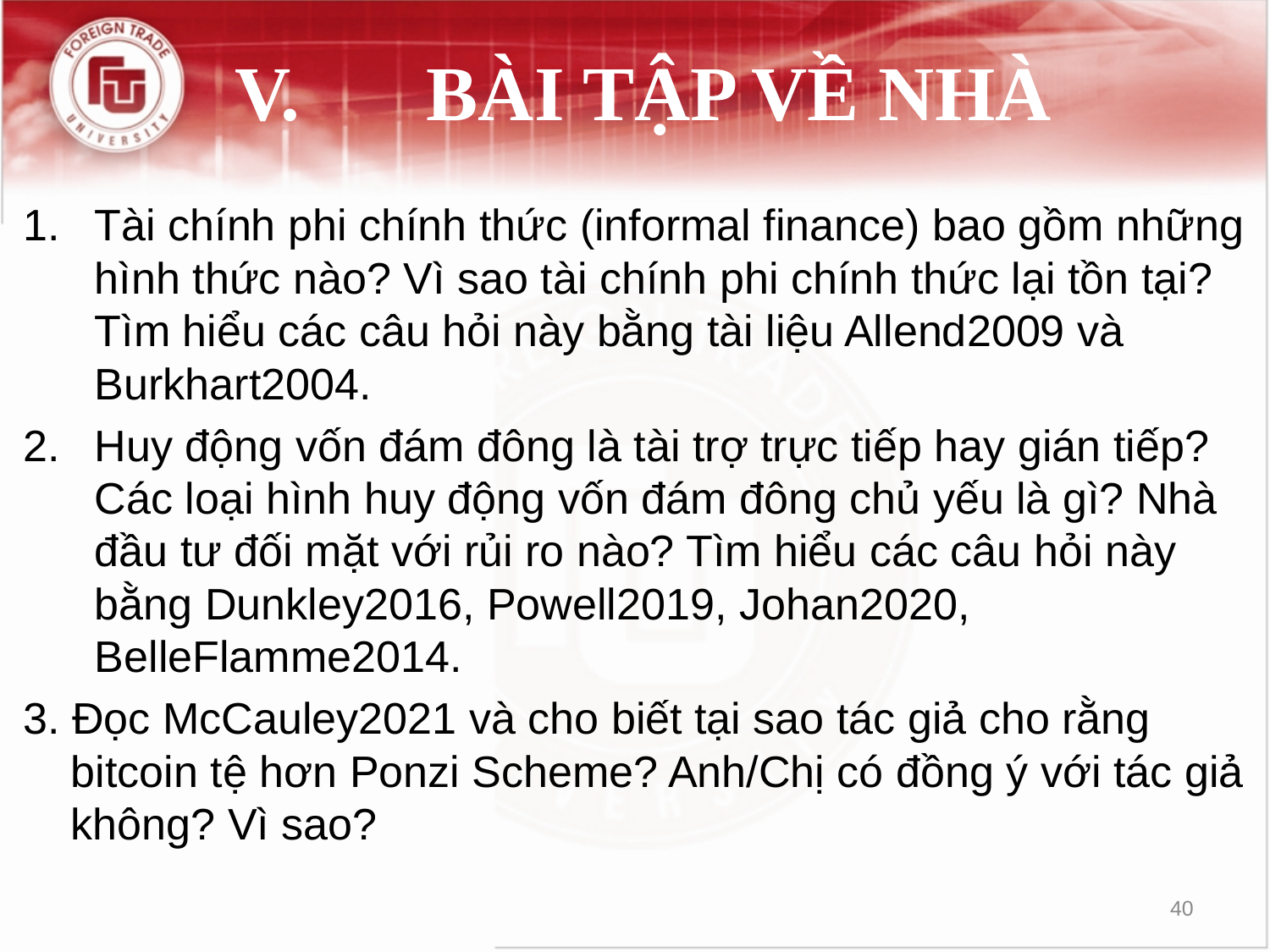

# V.	BÀI TẬP VỀ NHÀ
Tài chính phi chính thức (informal finance) bao gồm những hình thức nào? Vì sao tài chính phi chính thức lại tồn tại? Tìm hiểu các câu hỏi này bằng tài liệu Allend2009 và Burkhart2004.
Huy động vốn đám đông là tài trợ trực tiếp hay gián tiếp? Các loại hình huy động vốn đám đông chủ yếu là gì? Nhà đầu tư đối mặt với rủi ro nào? Tìm hiểu các câu hỏi này bằng Dunkley2016, Powell2019, Johan2020, BelleFlamme2014.
3. Đọc McCauley2021 và cho biết tại sao tác giả cho rằng bitcoin tệ hơn Ponzi Scheme? Anh/Chị có đồng ý với tác giả không? Vì sao?

40